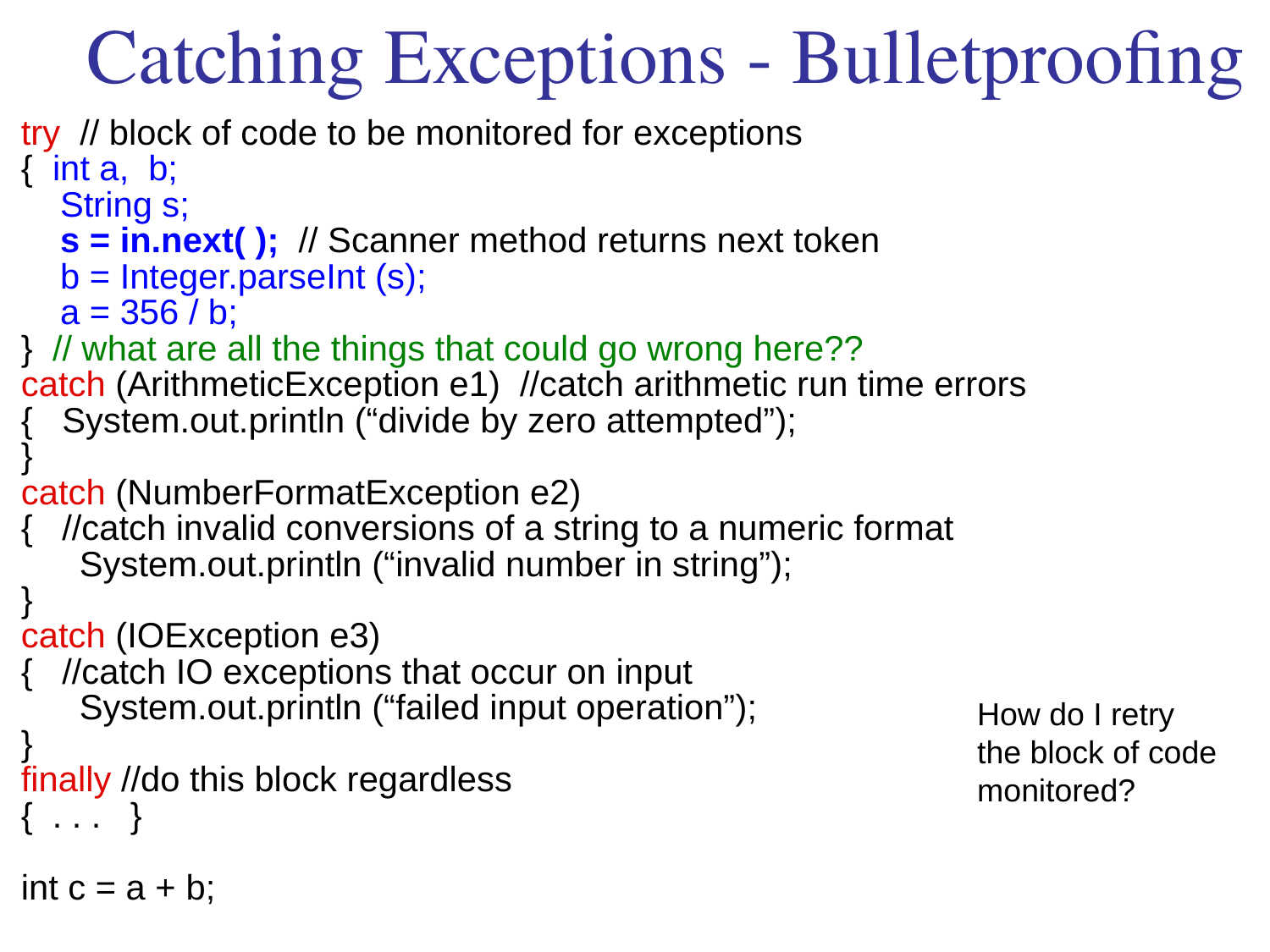

Catching Exceptions - Bulletproofing
try  // block of code to be monitored for exceptions
{  int a,  b;
    String s;
    s = in.next( );  // Scanner method returns next token
    b = Integer.parseInt (s);
    a = 356 / b;
}  // what are all the things that could go wrong here??
catch (ArithmeticException e1)  //catch arithmetic run time errors
{   System.out.println (“divide by zero attempted”);
}
catch (NumberFormatException e2)
{   //catch invalid conversions of a string to a numeric format
      System.out.println (“invalid number in string”);
}
catch (IOException e3)
{   //catch IO exceptions that occur on input
      System.out.println (“failed input operation”);
}
finally //do this block regardless
{  . . .   }

int c = a + b;
How do I retry
the block of code
monitored?